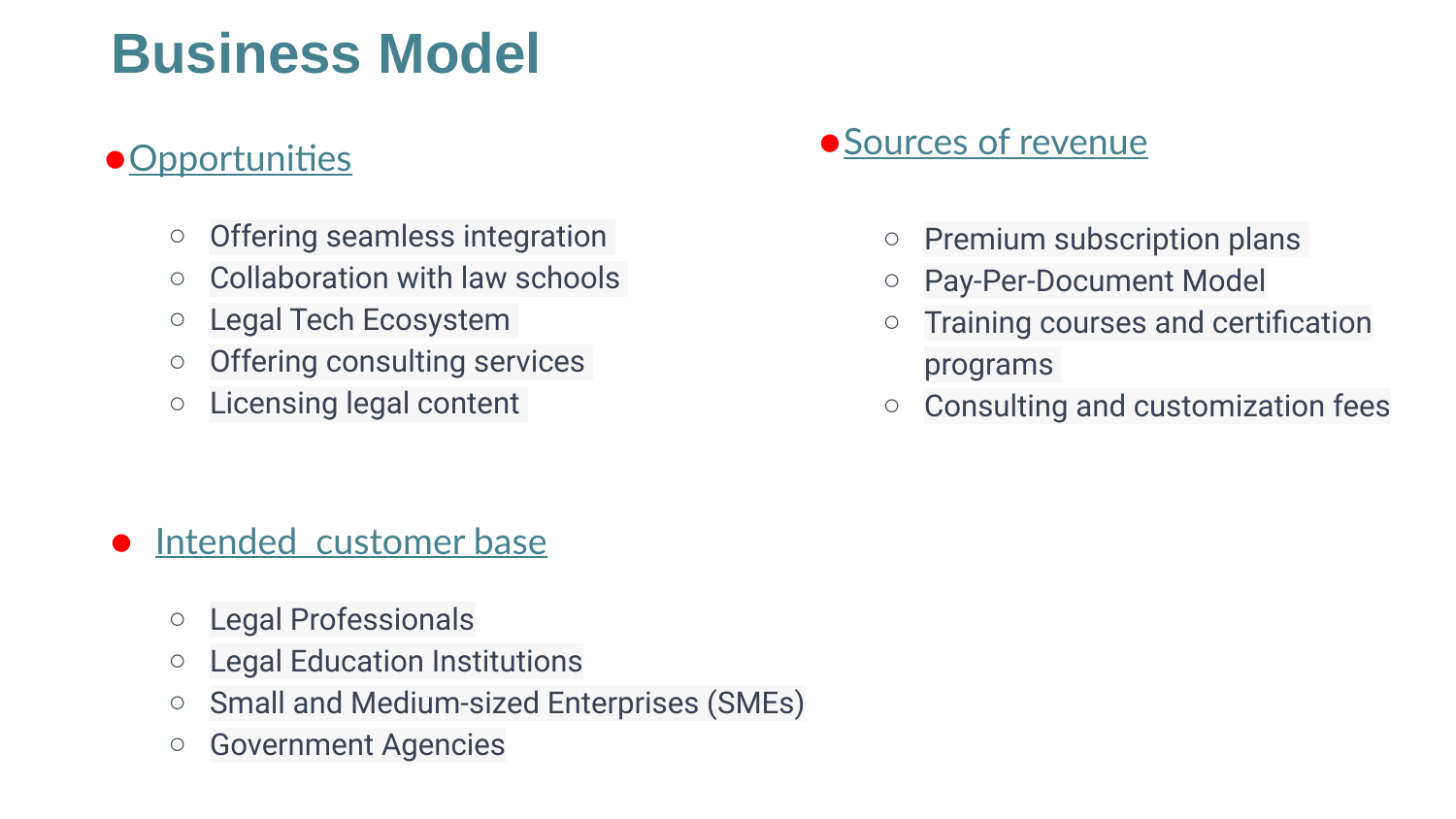

# Business Model
Sources of revenue

Premium subscription plans
Pay-Per-Document Model
Training courses and certification programs
Consulting and customization fees
Opportunities

Offering seamless integration
Collaboration with law schools
Legal Tech Ecosystem
Offering consulting services
Licensing legal content

Intended  customer base
Legal Professionals
Legal Education Institutions
Small and Medium-sized Enterprises (SMEs)
Government Agencies